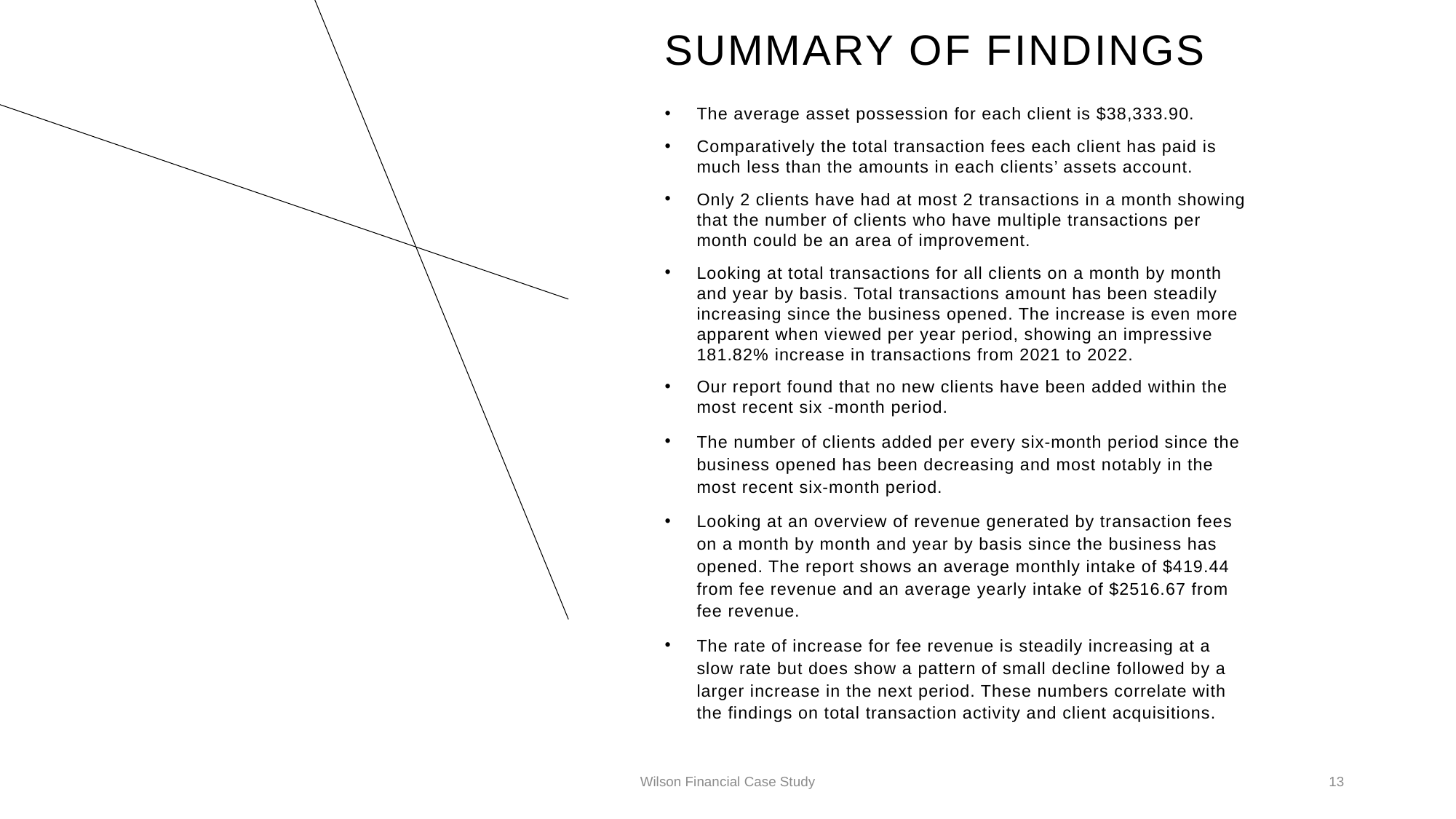

# Summary of findings
The average asset possession for each client is $38,333.90.
Comparatively the total transaction fees each client has paid is much less than the amounts in each clients’ assets account.
Only 2 clients have had at most 2 transactions in a month showing that the number of clients who have multiple transactions per month could be an area of improvement.
Looking at total transactions for all clients on a month by month and year by basis. Total transactions amount has been steadily increasing since the business opened. The increase is even more apparent when viewed per year period, showing an impressive 181.82% increase in transactions from 2021 to 2022.
Our report found that no new clients have been added within the most recent six -month period.
The number of clients added per every six-month period since the business opened has been decreasing and most notably in the most recent six-month period.
Looking at an overview of revenue generated by transaction fees on a month by month and year by basis since the business has opened. The report shows an average monthly intake of $419.44 from fee revenue and an average yearly intake of $2516.67 from fee revenue.
The rate of increase for fee revenue is steadily increasing at a slow rate but does show a pattern of small decline followed by a larger increase in the next period. These numbers correlate with the findings on total transaction activity and client acquisitions.

Wilson Financial Case Study
13